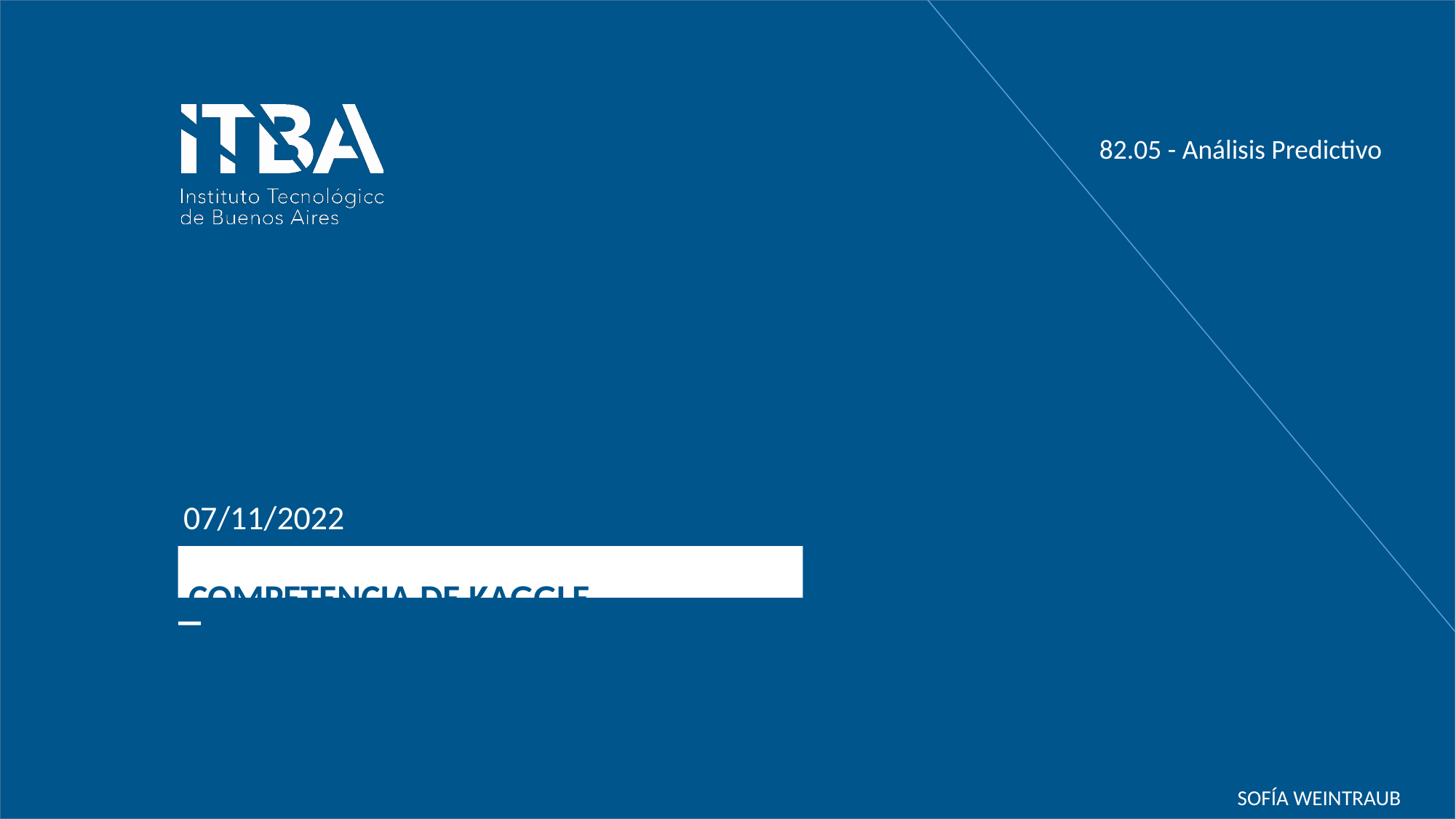

82.05 - Análisis Predictivo

07/11/2022

COMPETENCIA DE KAGGLE

_
SOFÍA WEINTRAUB